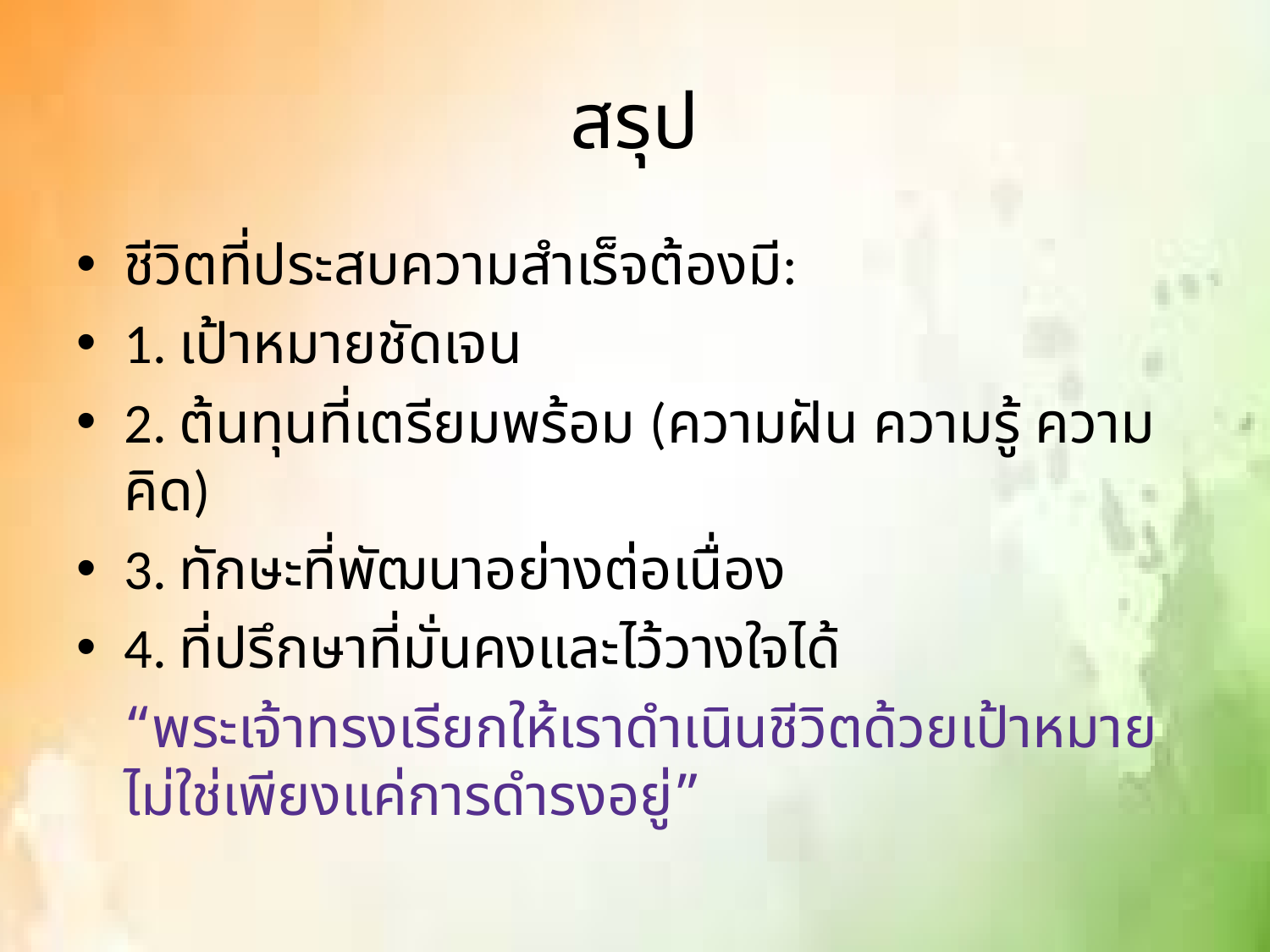

# สรุป
ชีวิตที่ประสบความสำเร็จต้องมี:
1. เป้าหมายชัดเจน
2. ต้นทุนที่เตรียมพร้อม (ความฝัน ความรู้ ความคิด)
3. ทักษะที่พัฒนาอย่างต่อเนื่อง
4. ที่ปรึกษาที่มั่นคงและไว้วางใจได้
“พระเจ้าทรงเรียกให้เราดำเนินชีวิตด้วยเป้าหมาย ไม่ใช่เพียงแค่การดำรงอยู่”